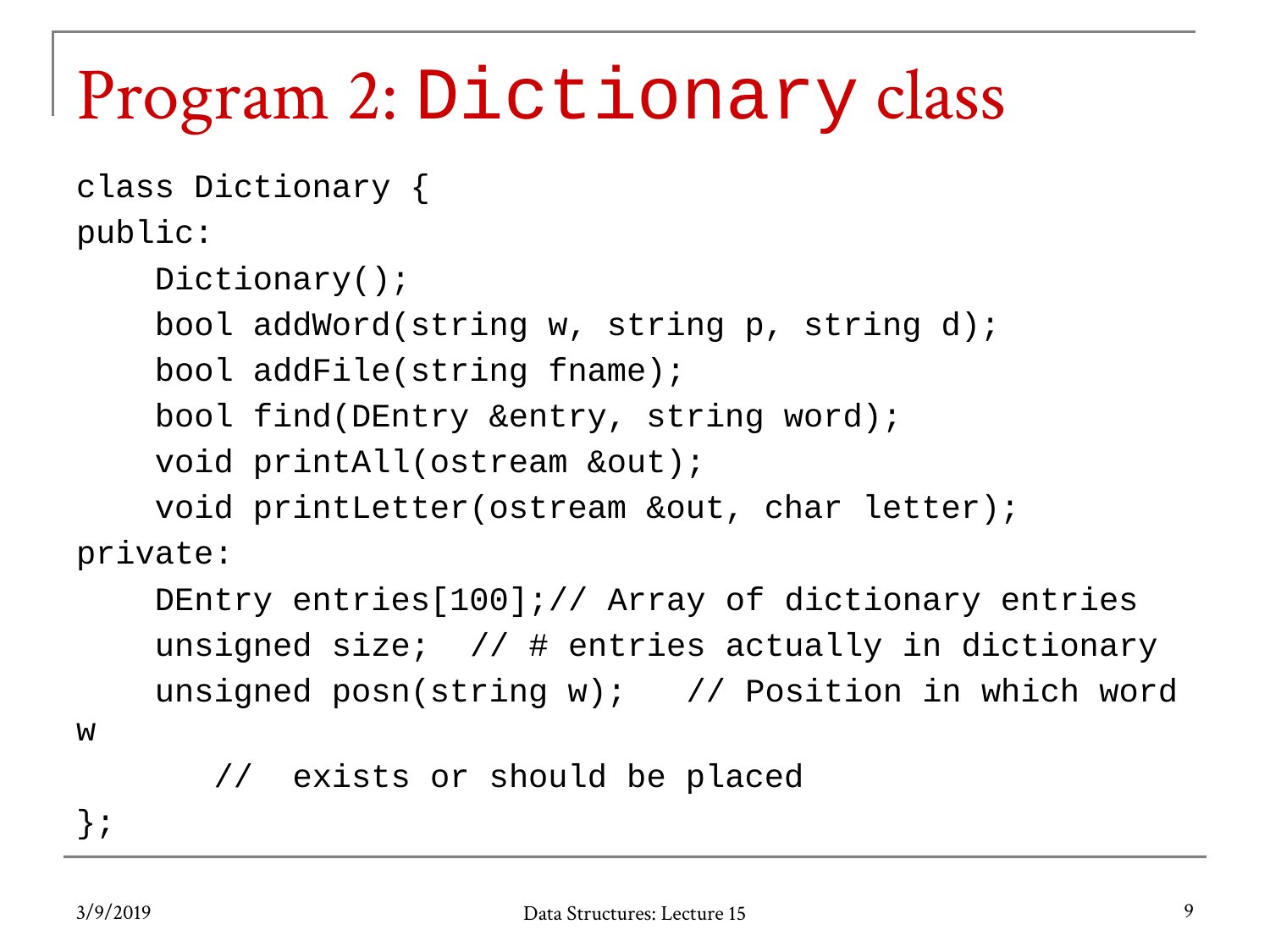

# Program 2: Dictionary class
class Dictionary {
public:
	Dictionary();
	bool addWord(string w, string p, string d);
	bool addFile(string fname);
	bool find(DEntry &entry, string word);
	void printAll(ostream &out);
	void printLetter(ostream &out, char letter);
private:
	DEntry entries[100];	// Array of dictionary entries
	unsigned size;	// # entries actually in dictionary
	unsigned posn(string w);	   // Position in which word w
					   //  exists or should be placed
};

3/9/2019
9
Data Structures: Lecture 15